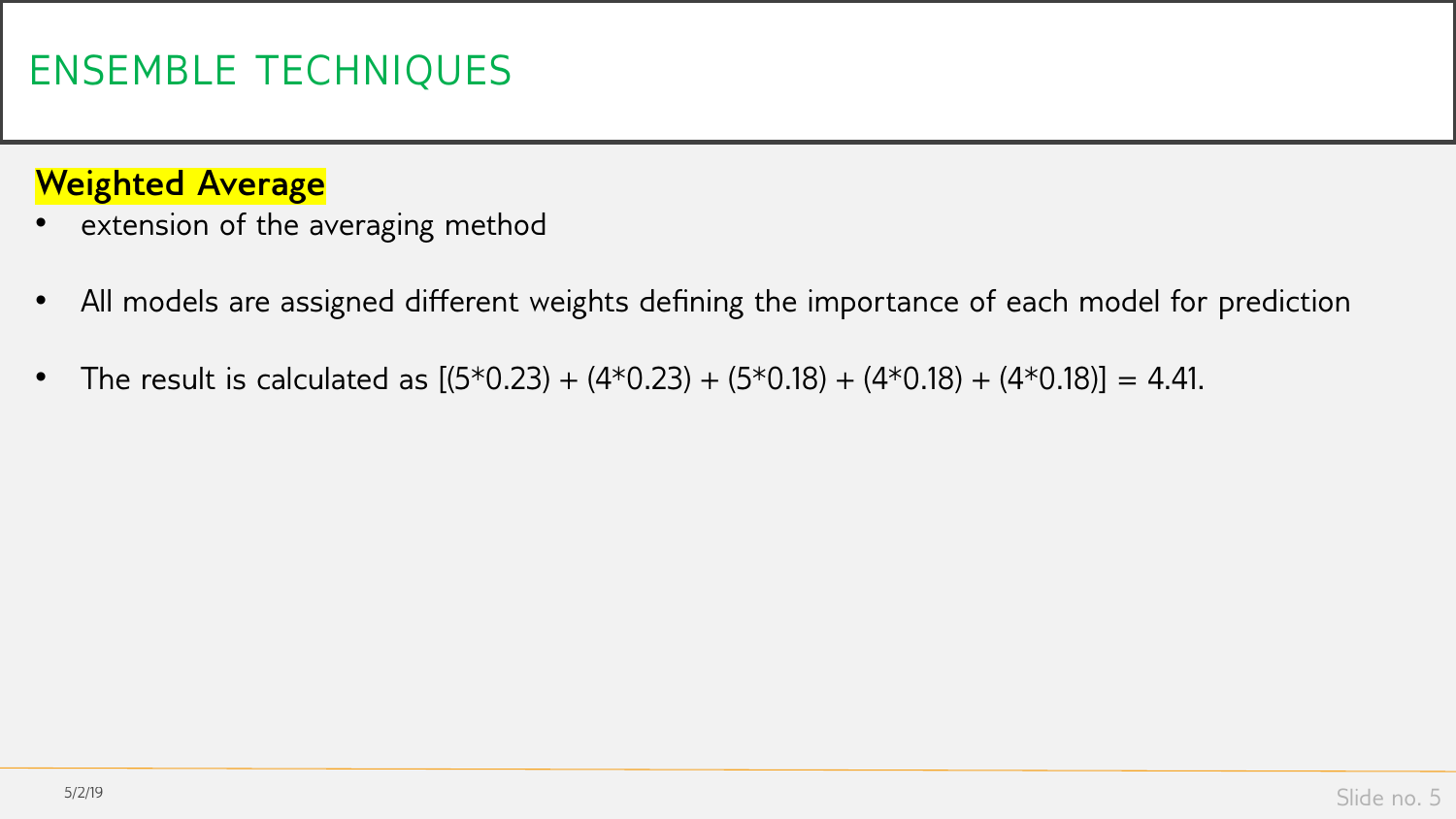

# Ensemble Techniques
Weighted Average
extension of the averaging method

All models are assigned different weights defining the importance of each model for prediction

The result is calculated as [(5*0.23) + (4*0.23) + (5*0.18) + (4*0.18) + (4*0.18)] = 4.41.
5/2/19
Slide no. 5